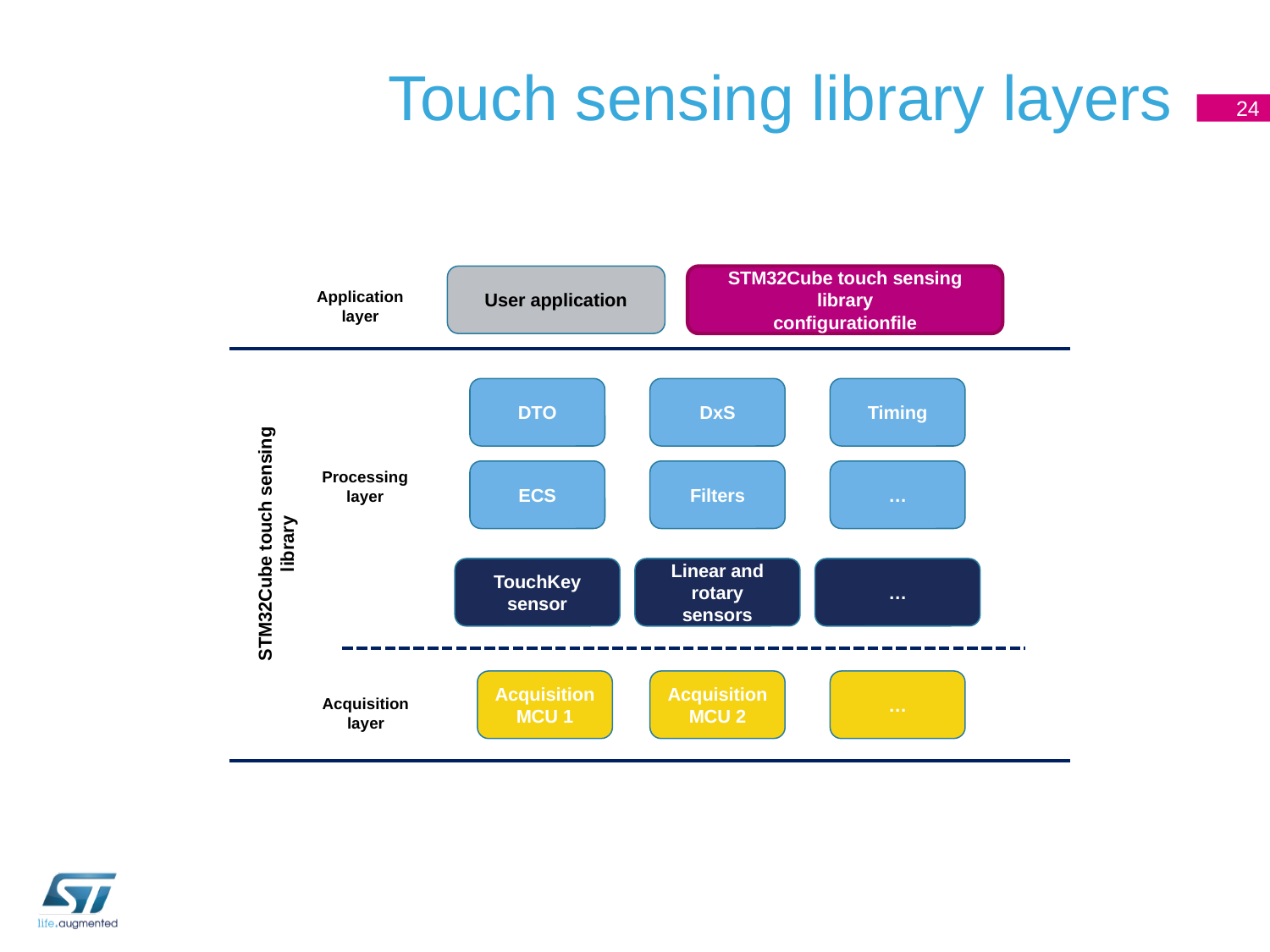

# Touch sensing library layers
24
User application
STM32Cube touch sensing library
configurationfile
Application
layer
DTO
DxS
Timing
Processing
layer
ECS
Filters
…
STM32Cube touch sensing
library
TouchKey
sensor
Linear and rotary
sensors
…
Acquisition
MCU 1
Acquisition
MCU 2
…
Acquisition
layer